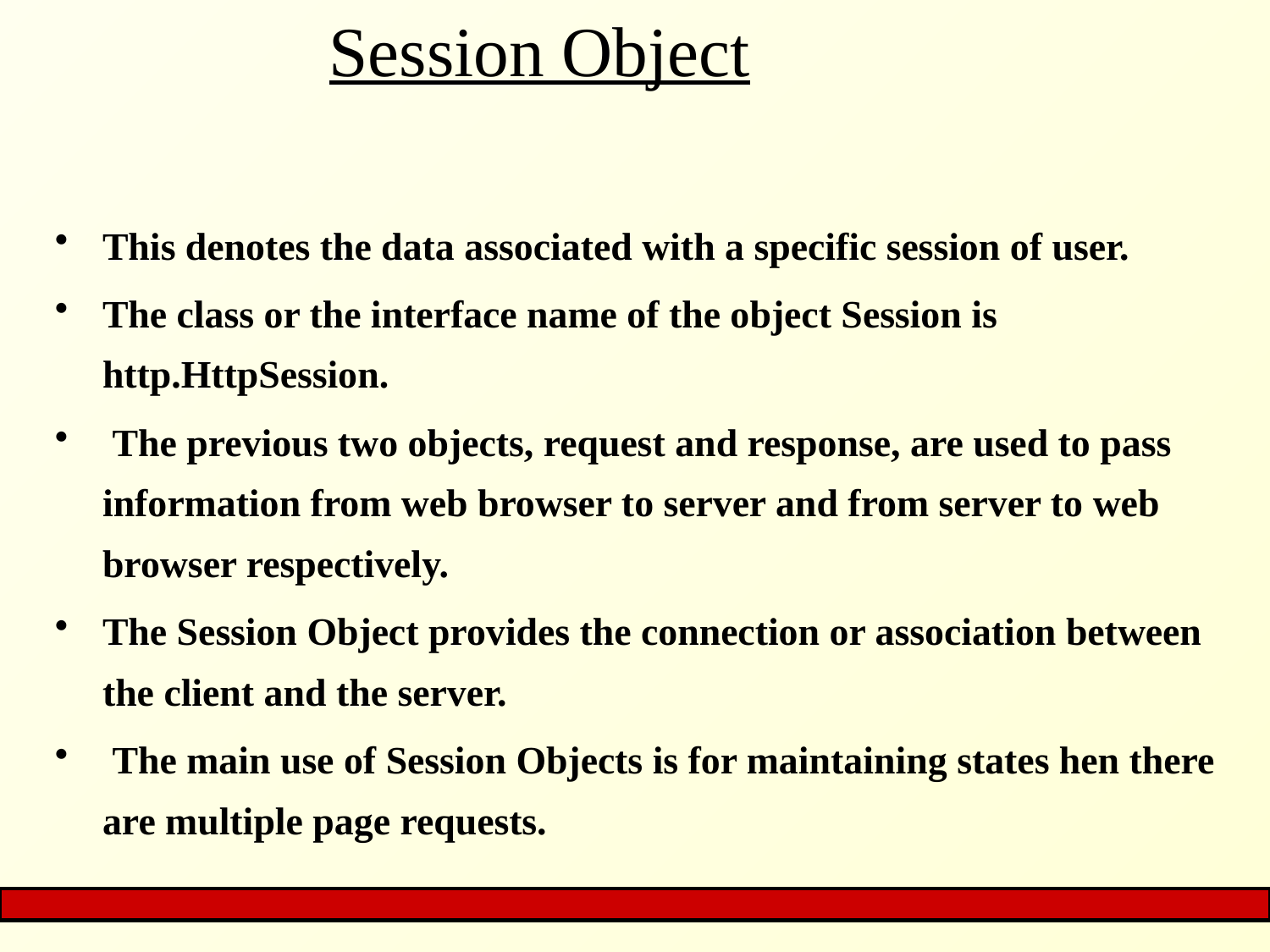

# Session Object
This denotes the data associated with a specific session of user.
The class or the interface name of the object Session is http.HttpSession.
 The previous two objects, request and response, are used to pass information from web browser to server and from server to web browser respectively.
The Session Object provides the connection or association between the client and the server.
 The main use of Session Objects is for maintaining states hen there are multiple page requests.